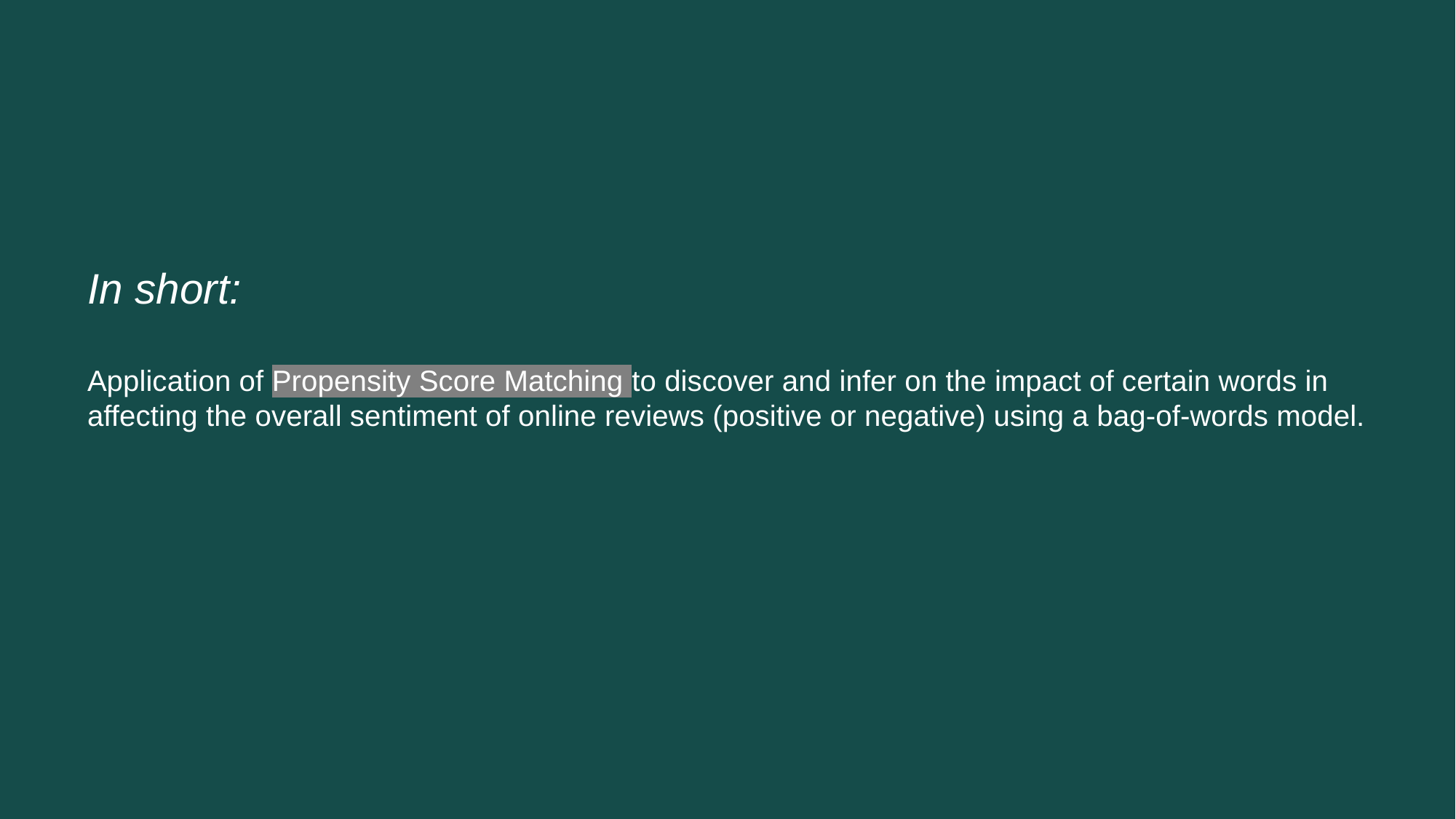

# In short: Application of Propensity Score Matching to discover and infer on the impact of certain words in affecting the overall sentiment of online reviews (positive or negative) using a bag-of-words model.